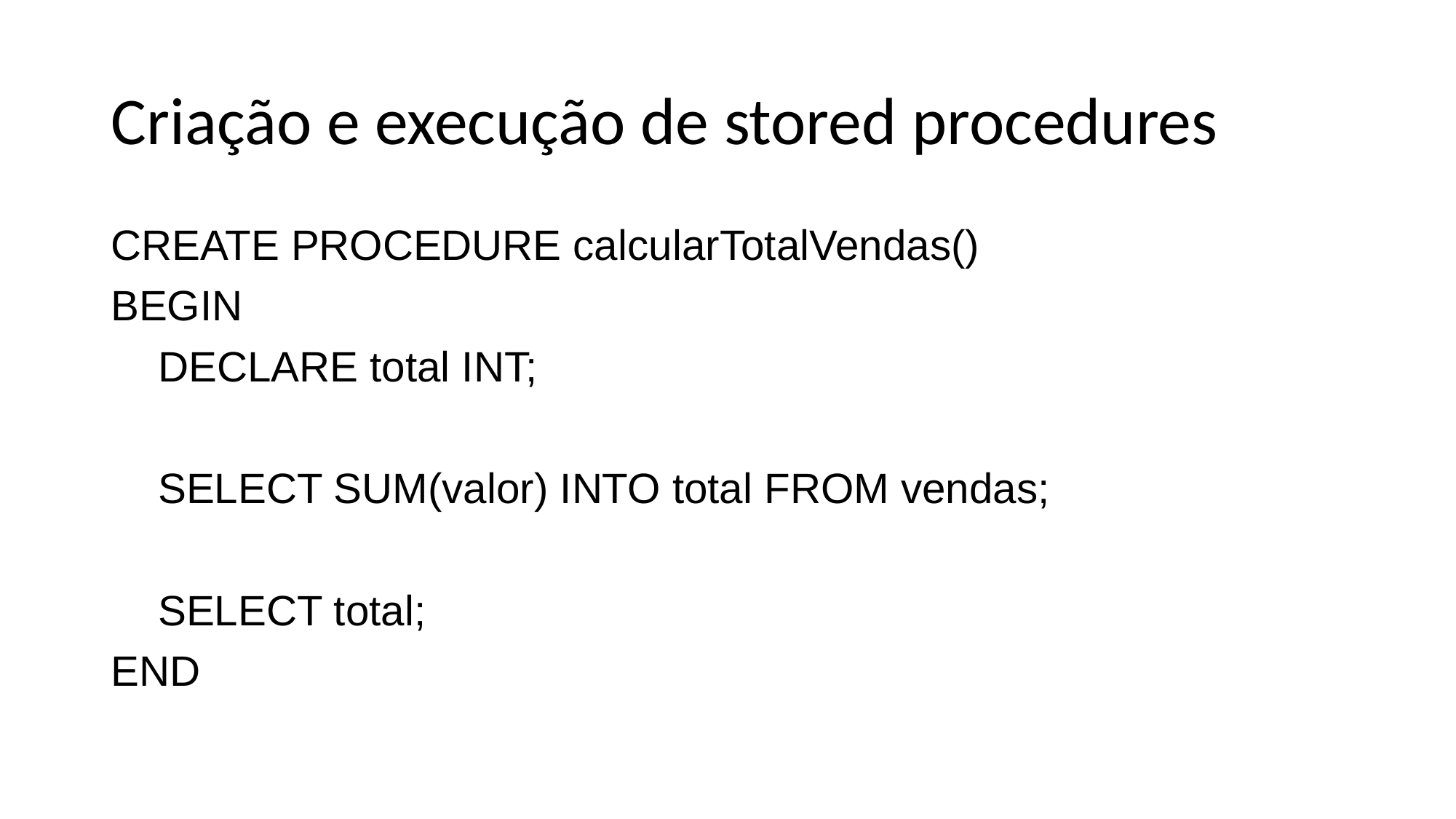

# Criação e execução de stored procedures
CREATE PROCEDURE calcularTotalVendas()
BEGIN
    DECLARE total INT;

    SELECT SUM(valor) INTO total FROM vendas;

    SELECT total;
END